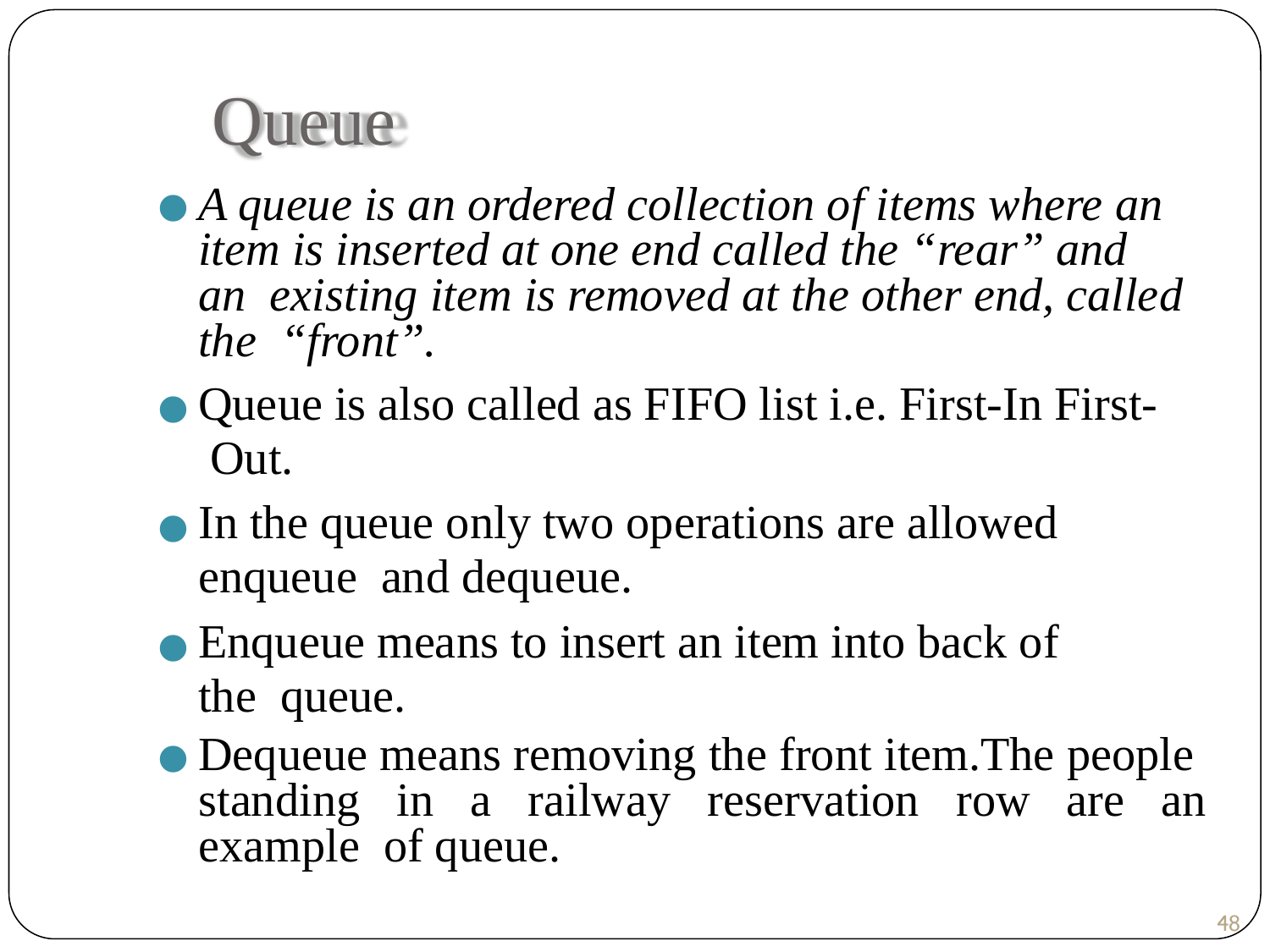

# Queue
A queue is an ordered collection of items where an  item is inserted at one end called the “rear” and an  existing item is removed at the other end, called the  “front”.
Queue is also called as FIFO list i.e. First-In First-  Out.
In the queue only two operations are allowed enqueue  and dequeue.
Enqueue means to insert an item into back of the  queue.
Dequeue means removing the front item.The people  standing in a railway reservation row are an example  of queue.
Prof. K. Ad
48